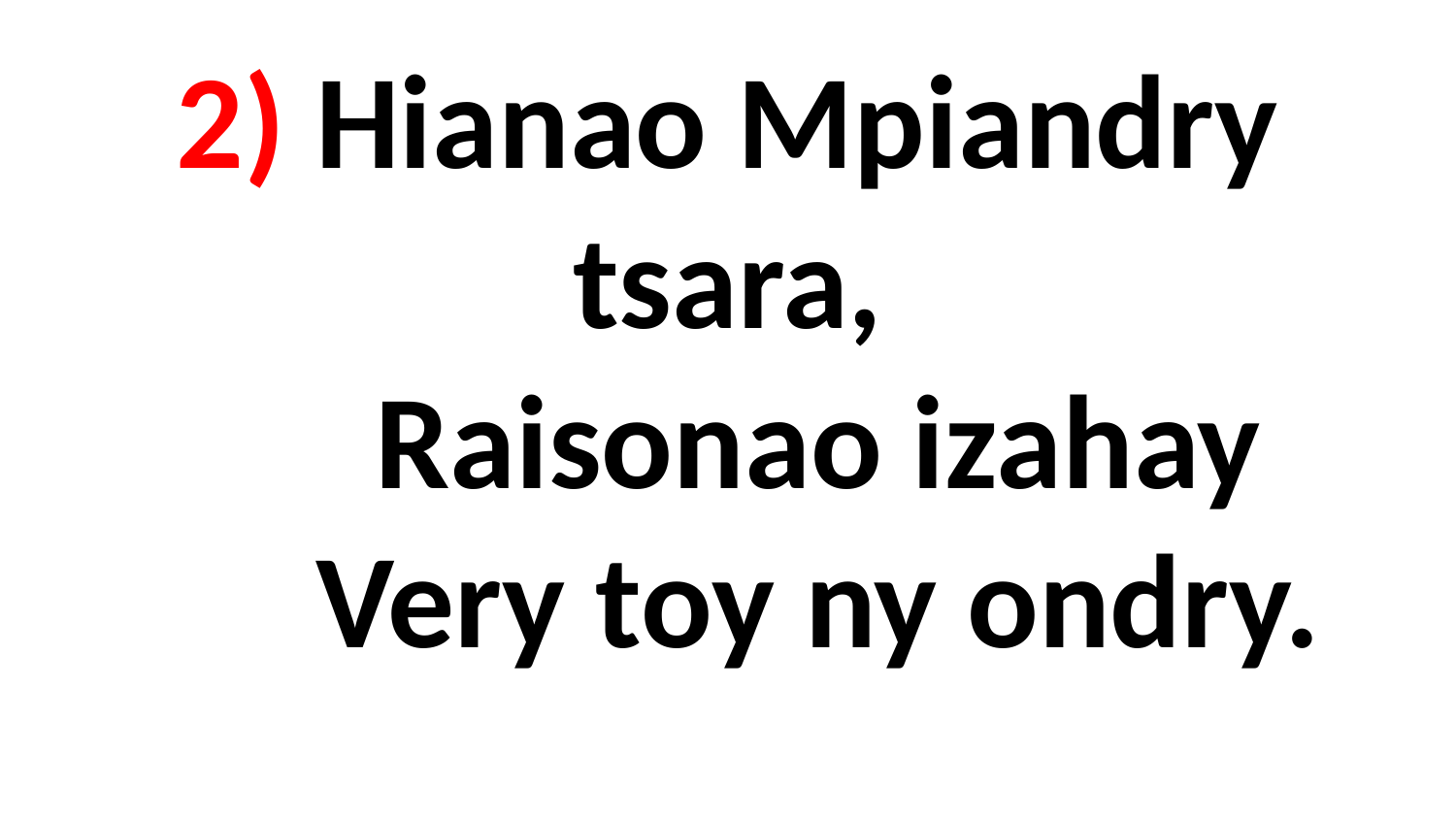

# 2) Hianao Mpiandry tsara, Raisonao izahay Very toy ny ondry.